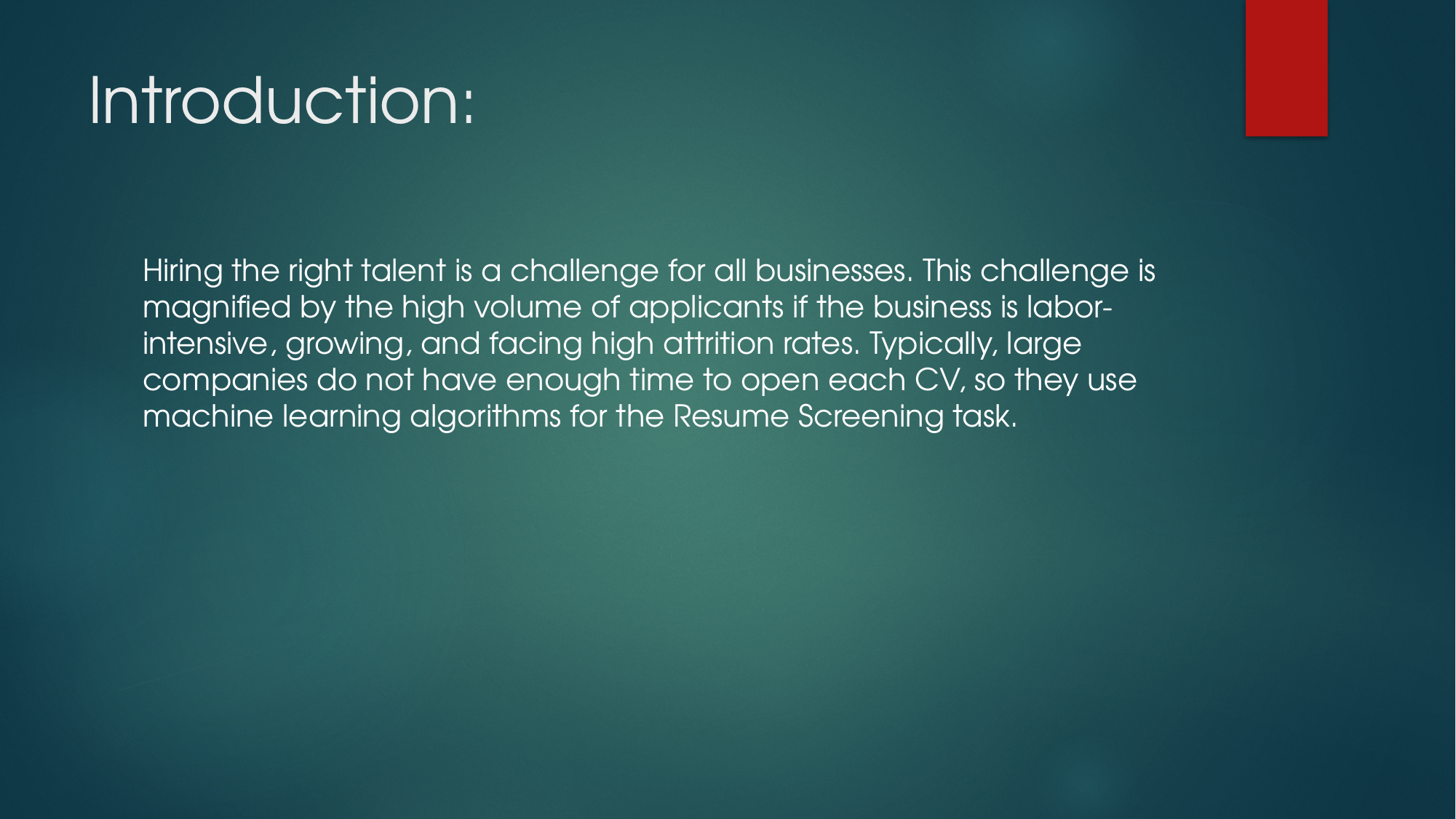

# Introduction:
Hiring the right talent is a challenge for all businesses. This challenge is magnified by the high volume of applicants if the business is labor-intensive, growing, and facing high attrition rates. Typically, large companies do not have enough time to open each CV, so they use machine learning algorithms for the Resume Screening task.